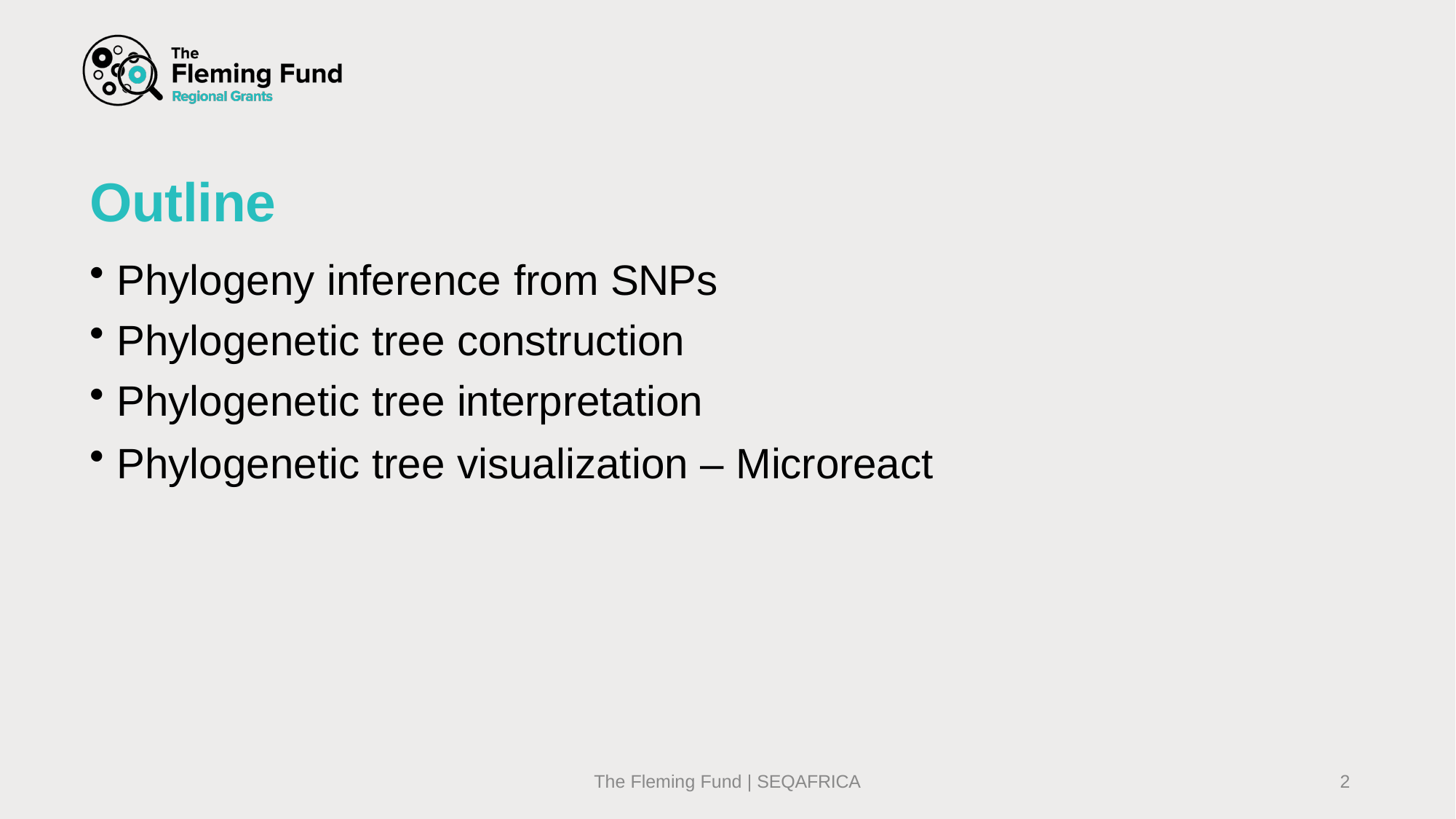

# Outline
Phylogeny inference from SNPs
Phylogenetic tree construction
Phylogenetic tree interpretation
Phylogenetic tree visualization – Microreact
The Fleming Fund | SEQAFRICA
2